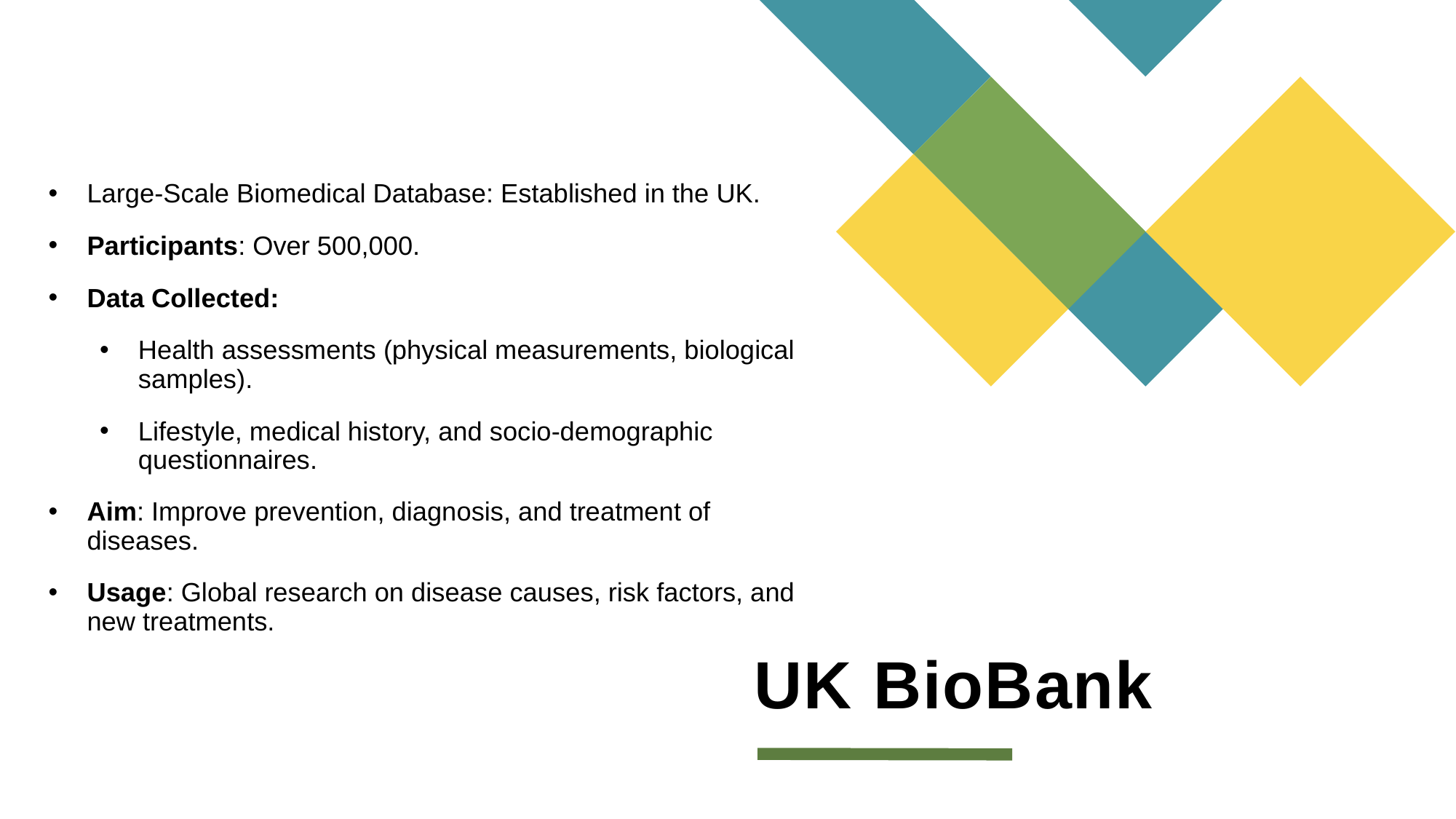

Large-Scale Biomedical Database: Established in the UK.
Participants: Over 500,000.
Data Collected:
Health assessments (physical measurements, biological samples).
Lifestyle, medical history, and socio-demographic questionnaires.
Aim: Improve prevention, diagnosis, and treatment of diseases.
Usage: Global research on disease causes, risk factors, and new treatments.
# UK BioBank